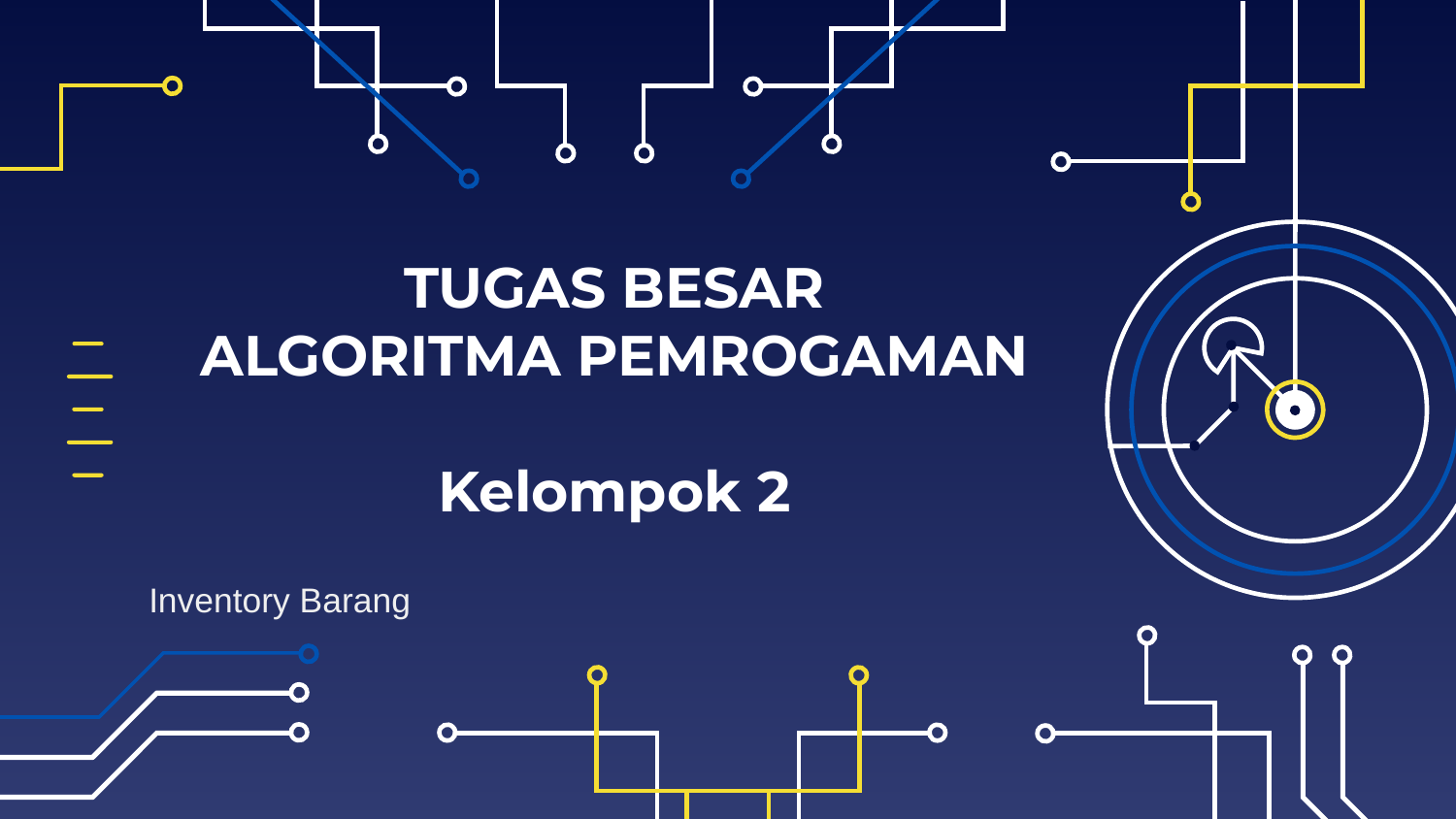

# TUGAS BESAR ALGORITMA PEMROGAMAN Kelompok 2
Inventory Barang